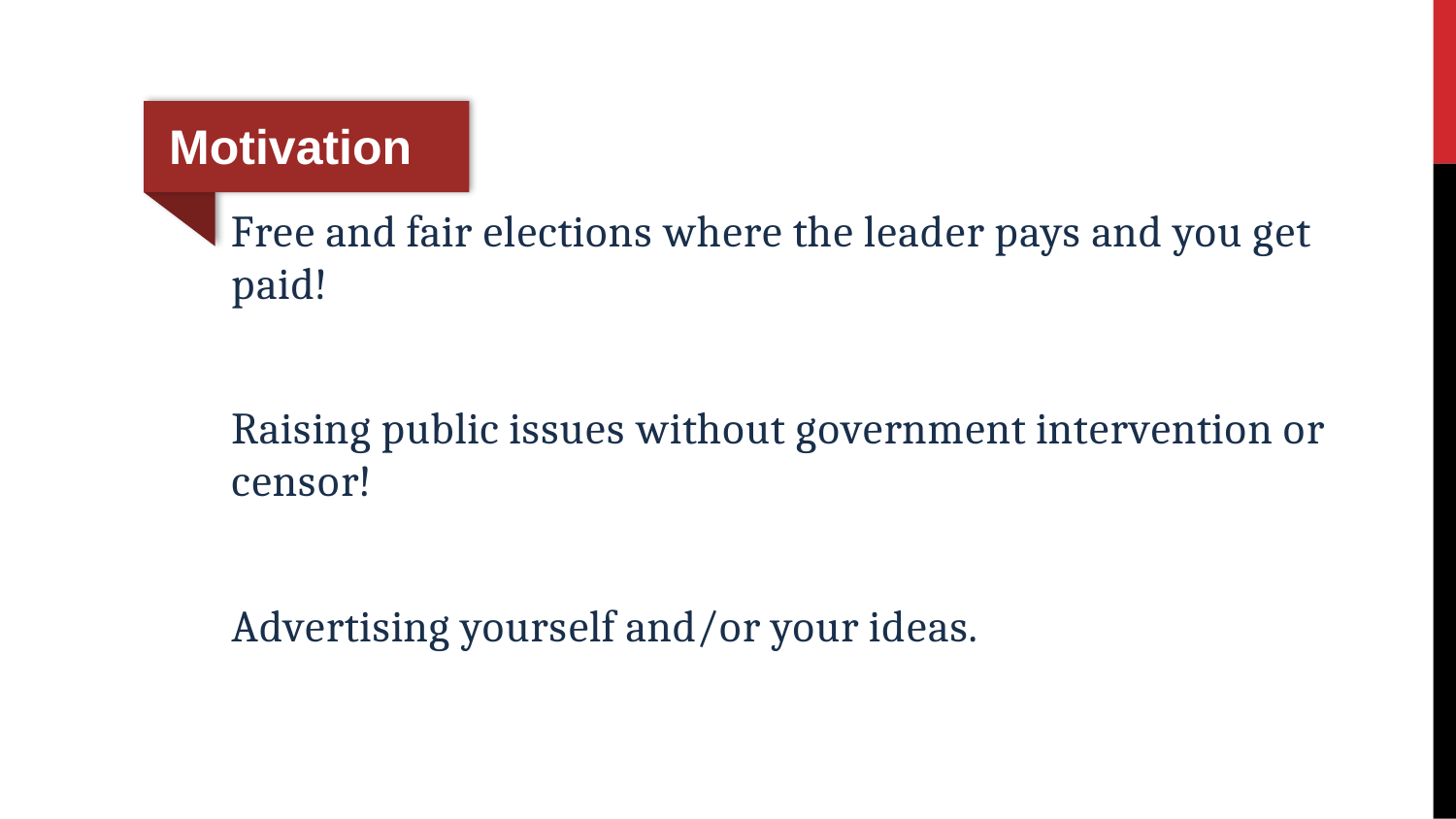

Motivation
Free and fair elections where the leader pays and you get paid!

Raising public issues without government intervention or censor!

Advertising yourself and/or your ideas.